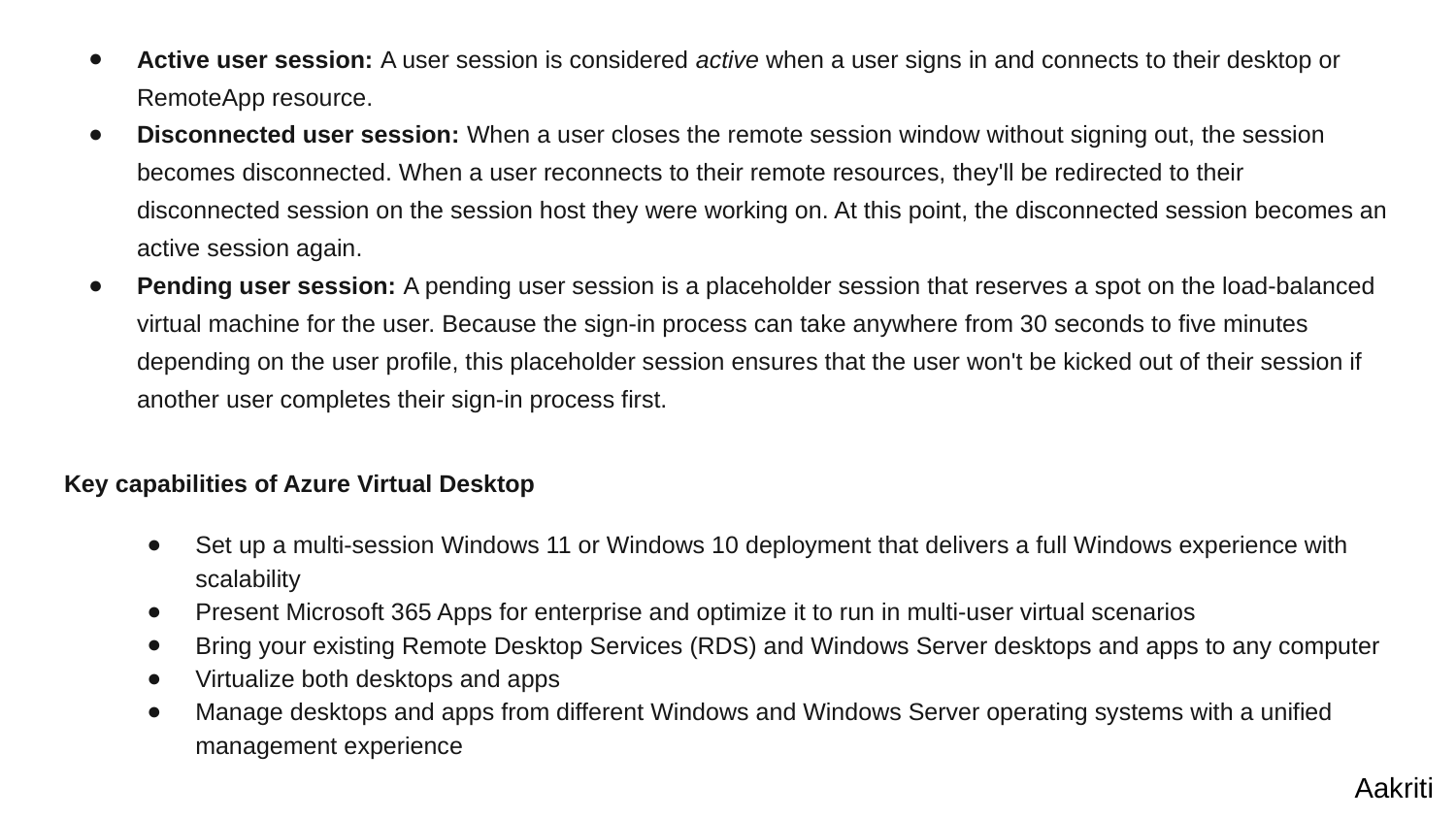

Active user session: A user session is considered active when a user signs in and connects to their desktop or RemoteApp resource.
Disconnected user session: When a user closes the remote session window without signing out, the session becomes disconnected. When a user reconnects to their remote resources, they'll be redirected to their disconnected session on the session host they were working on. At this point, the disconnected session becomes an active session again.
Pending user session: A pending user session is a placeholder session that reserves a spot on the load-balanced virtual machine for the user. Because the sign-in process can take anywhere from 30 seconds to five minutes depending on the user profile, this placeholder session ensures that the user won't be kicked out of their session if another user completes their sign-in process first.
Key capabilities of Azure Virtual Desktop
Set up a multi-session Windows 11 or Windows 10 deployment that delivers a full Windows experience with scalability
Present Microsoft 365 Apps for enterprise and optimize it to run in multi-user virtual scenarios
Bring your existing Remote Desktop Services (RDS) and Windows Server desktops and apps to any computer
Virtualize both desktops and apps
Manage desktops and apps from different Windows and Windows Server operating systems with a unified management experience
Aakriti